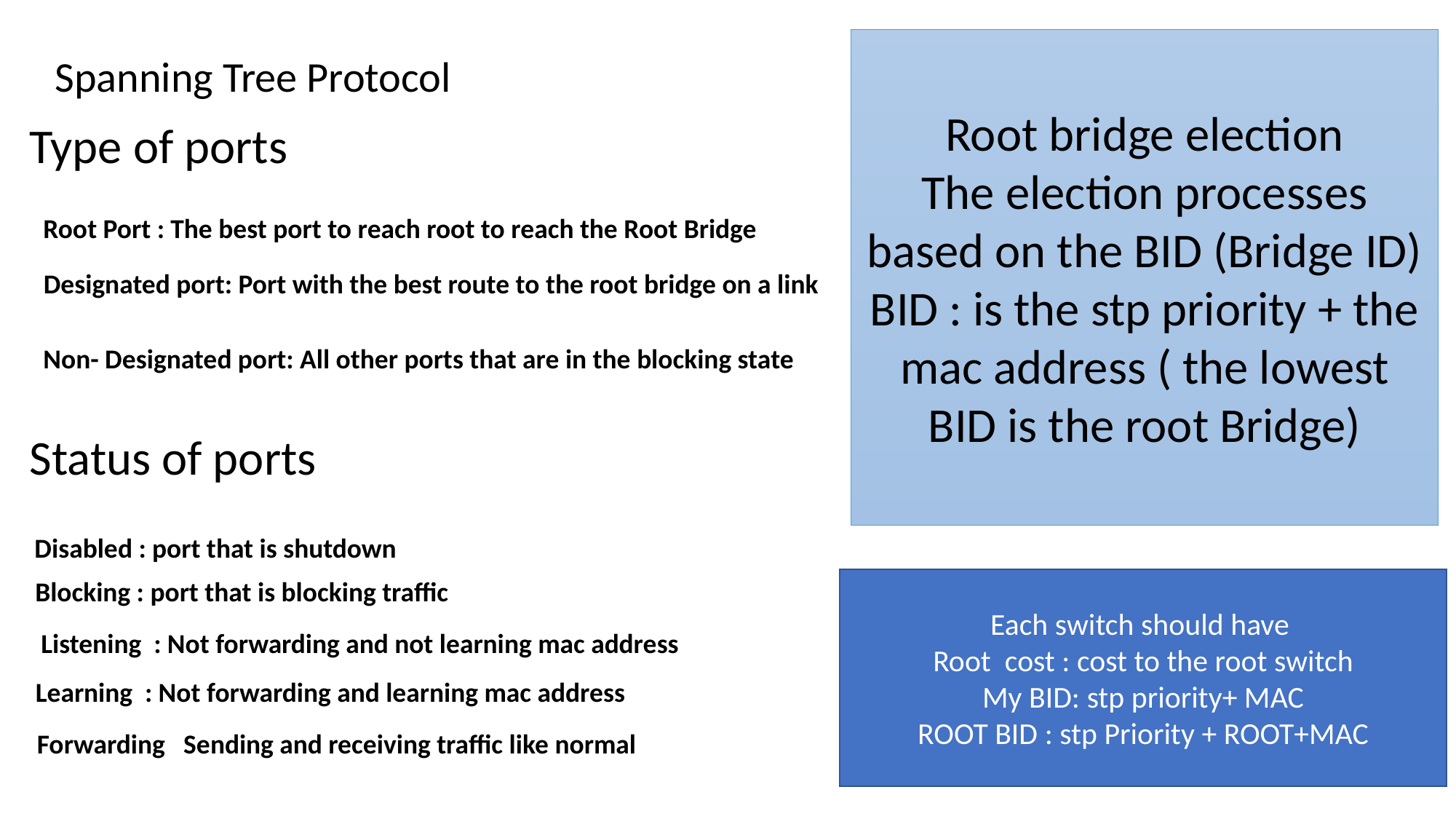

Root bridge election
The election processes based on the BID (Bridge ID)
BID : is the stp priority + the mac address ( the lowest BID is the root Bridge)
Spanning Tree Protocol
Type of ports
Root Port : The best port to reach root to reach the Root Bridge
Designated port: Port with the best route to the root bridge on a link
Non- Designated port: All other ports that are in the blocking state
Status of ports
Disabled : port that is shutdown
Blocking : port that is blocking traffic
Each switch should have
Root  cost : cost to the root switch
My BID: stp priority+ MAC
ROOT BID : stp Priority + ROOT+MAC
Listening  : Not forwarding and not learning mac address
Learning  : Not forwarding and learning mac address
Forwarding   Sending and receiving traffic like normal